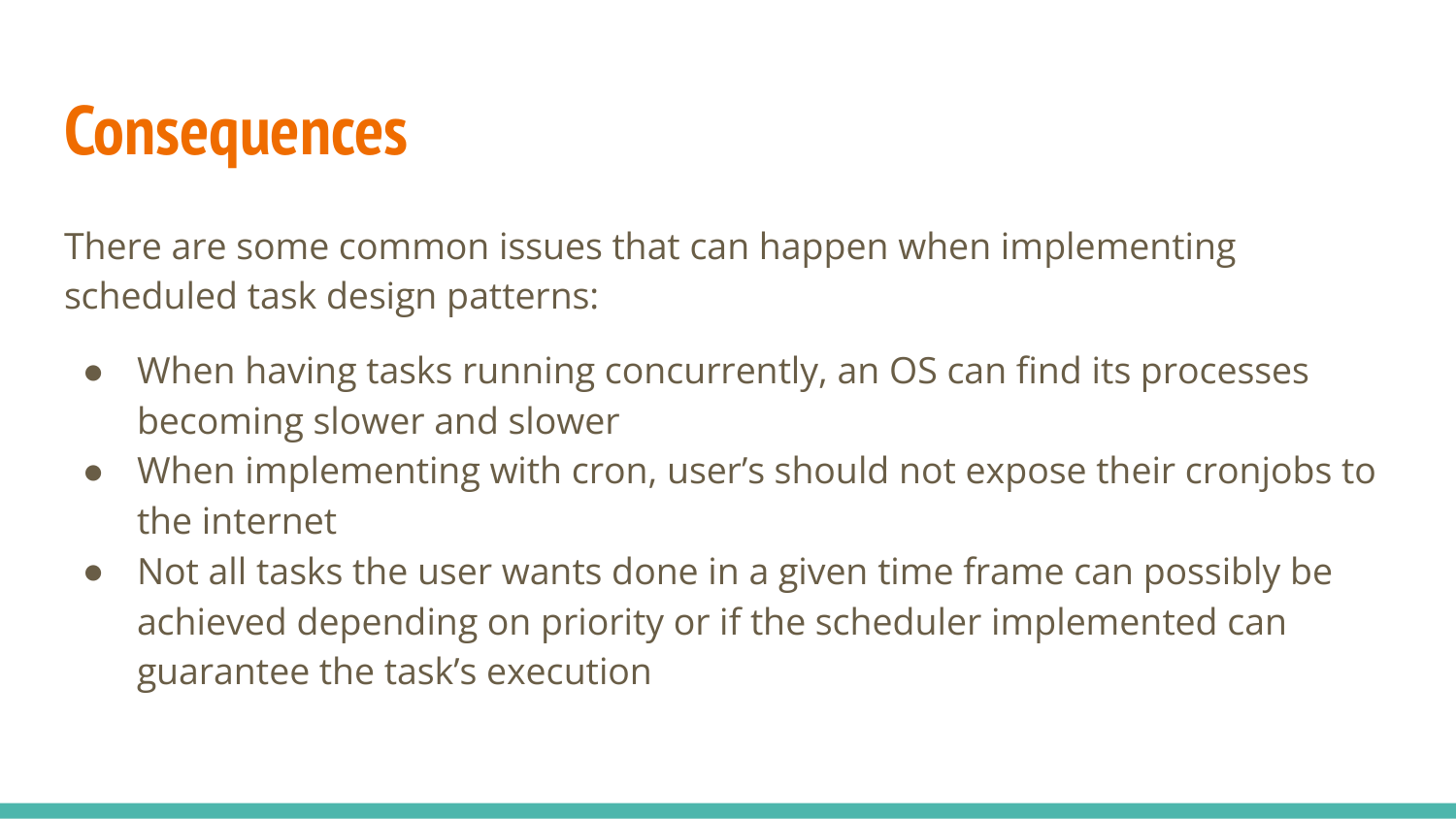

# Consequences
There are some common issues that can happen when implementing scheduled task design patterns:
When having tasks running concurrently, an OS can find its processes becoming slower and slower
When implementing with cron, user’s should not expose their cronjobs to the internet
Not all tasks the user wants done in a given time frame can possibly be achieved depending on priority or if the scheduler implemented can guarantee the task’s execution